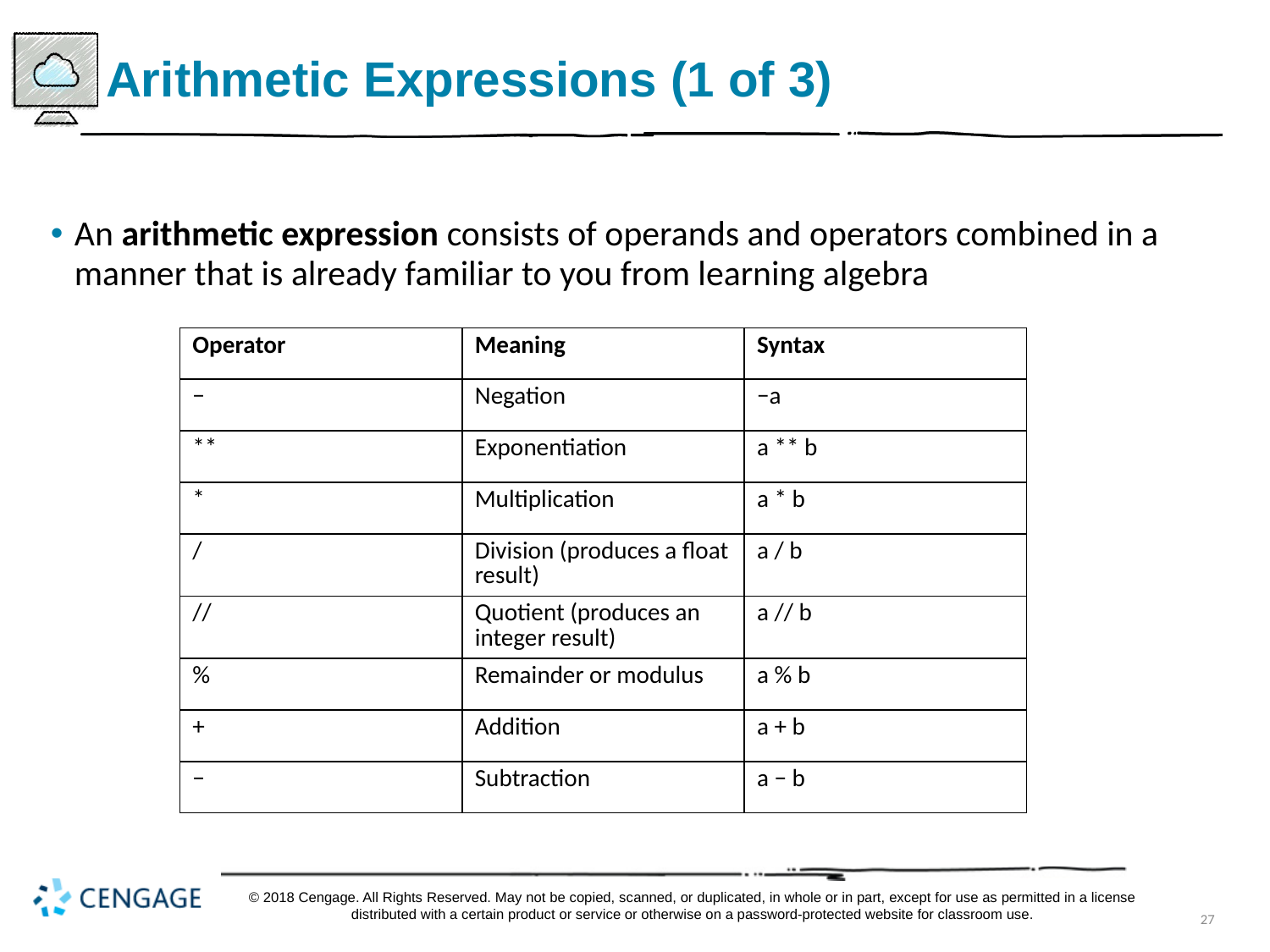

# Arithmetic Expressions (1 of 3)
An arithmetic expression consists of operands and operators combined in a manner that is already familiar to you from learning algebra
| Operator | Meaning | Syntax |
| --- | --- | --- |
| − | Negation | −a |
| \*\* | Exponentiation | a \*\* b |
| \* | Multiplication | a \* b |
| / | Division (produces a float result) | a / b |
| // | Quotient (produces an integer result) | a // b |
| % | Remainder or modulus | a % b |
| + | Addition | a + b |
| − | Subtraction | a − b |
© 2018 Cengage. All Rights Reserved. May not be copied, scanned, or duplicated, in whole or in part, except for use as permitted in a license distributed with a certain product or service or otherwise on a password-protected website for classroom use.